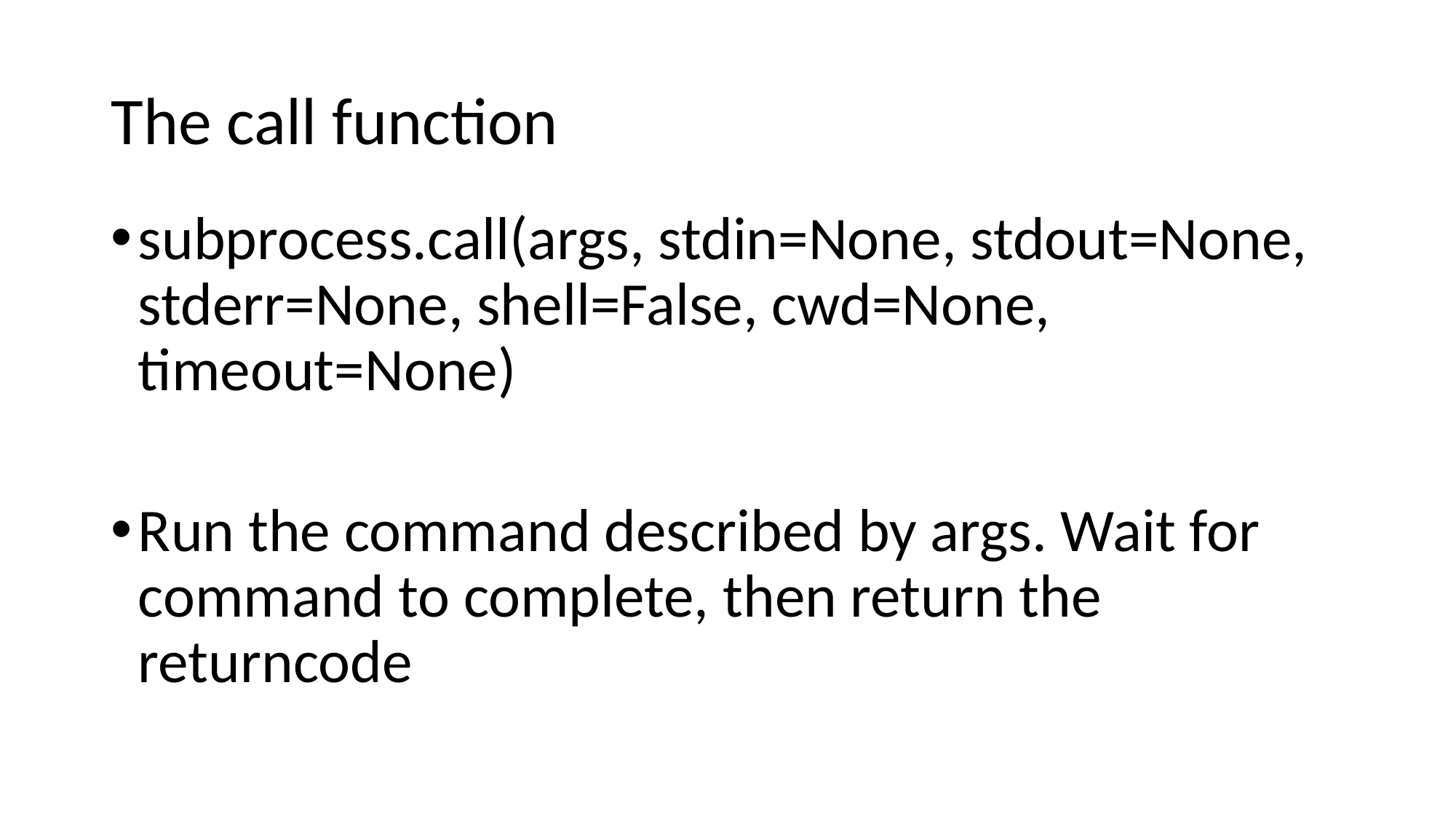

# The call function
subprocess.call(args, stdin=None, stdout=None, stderr=None, shell=False, cwd=None, timeout=None)

Run the command described by args. Wait for command to complete, then return the returncode